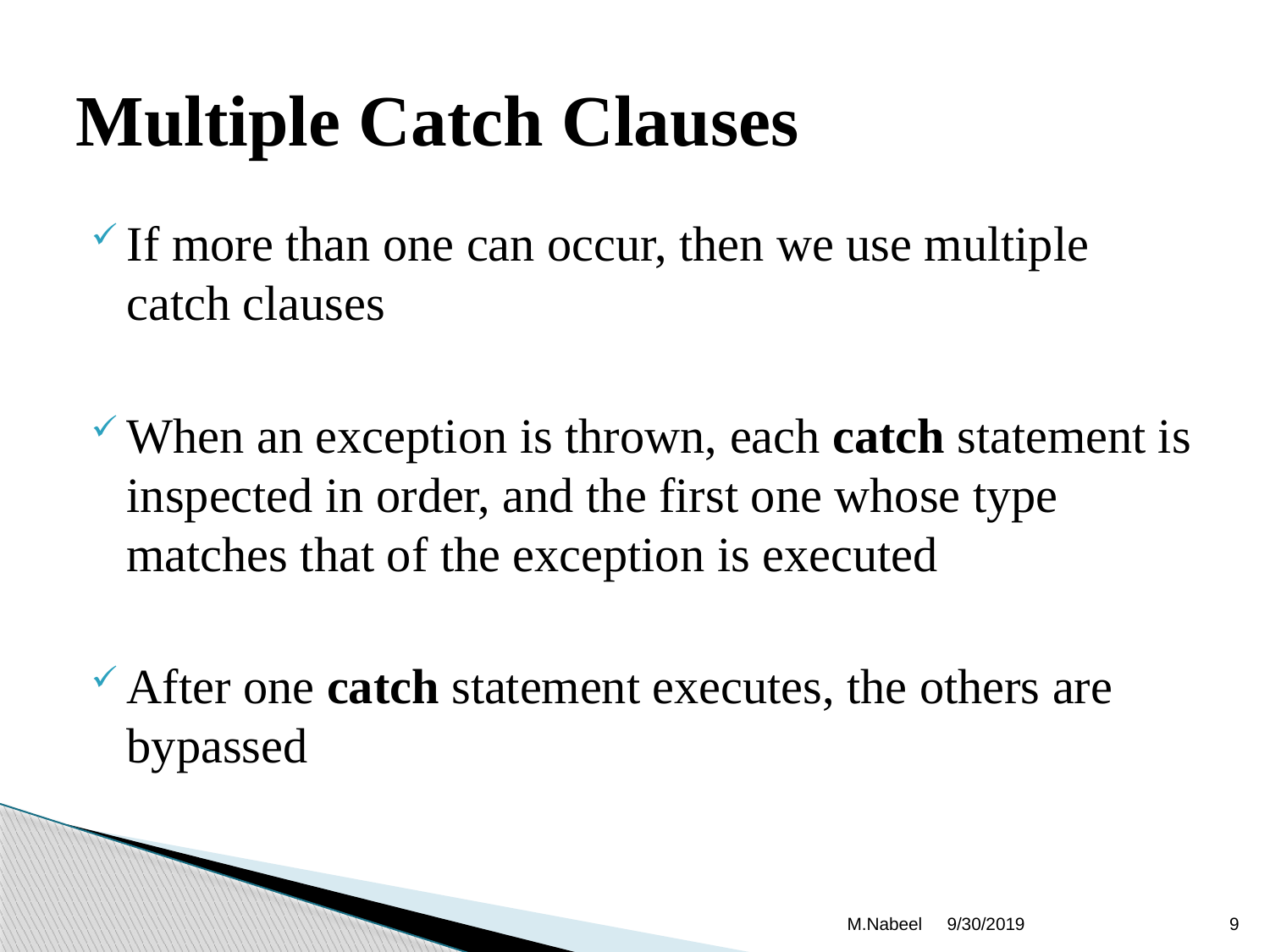

# Multiple Catch Clauses
If more than one can occur, then we use multiple catch clauses

When an exception is thrown, each catch statement is inspected in order, and the first one whose type matches that of the exception is executed

After one catch statement executes, the others are bypassed

M.Nabeel
9/30/2019
9